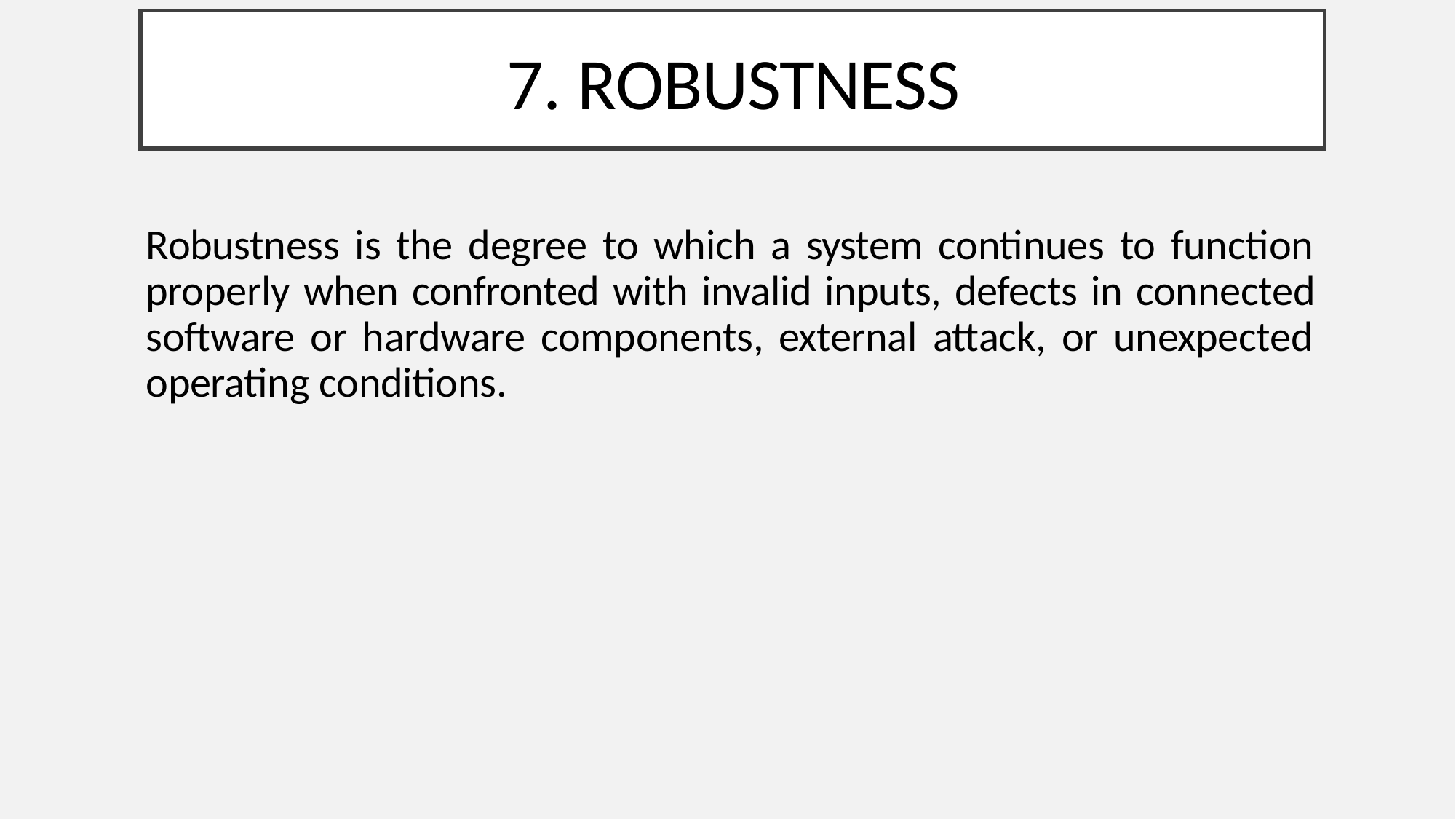

# 7. Robustness
Robustness is the degree to which a system continues to function  properly when confronted with invalid inputs, defects in connected  software or hardware components, external attack, or unexpected  operating conditions.